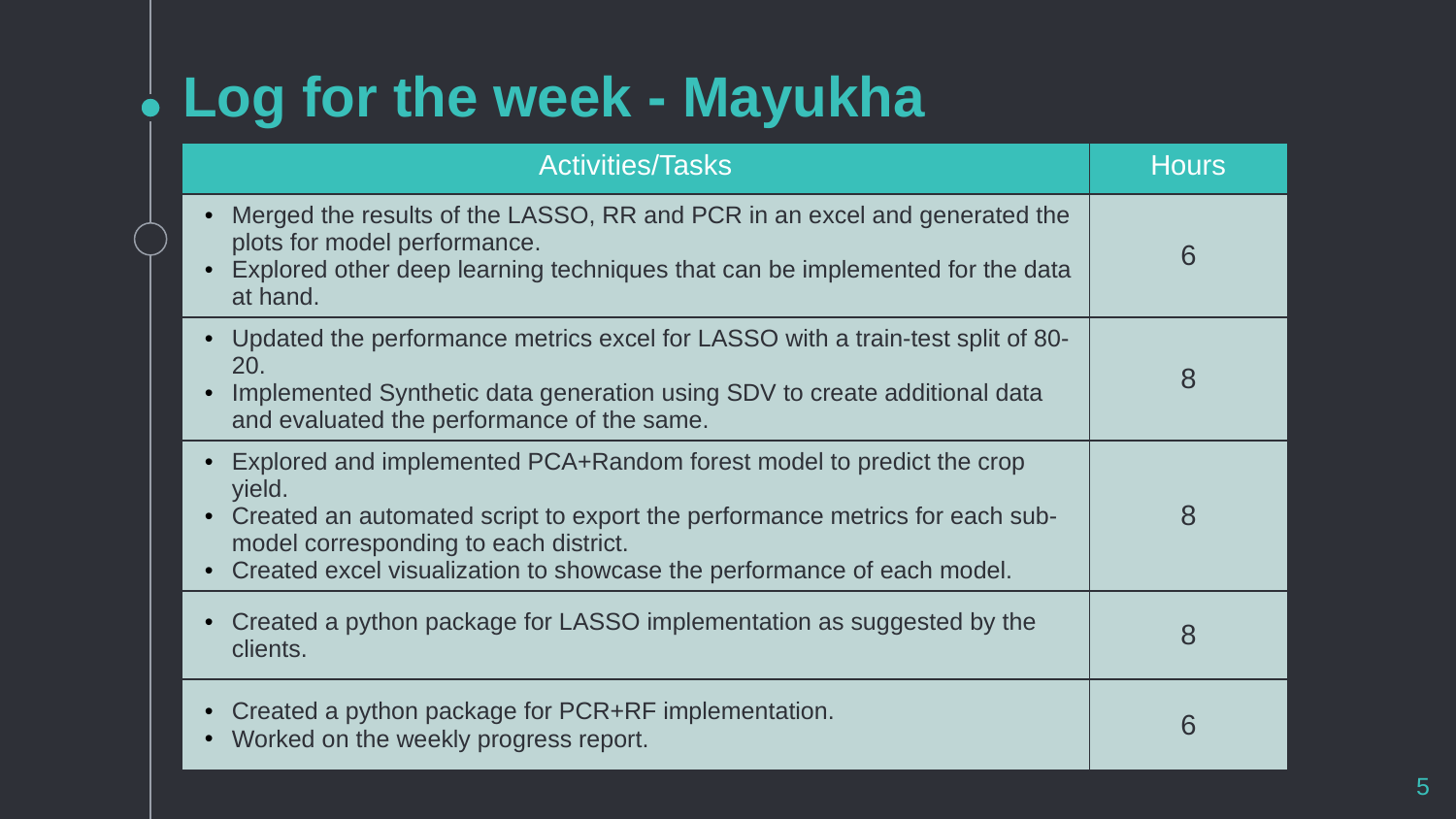

# Log for the week - Mayukha
| Activities/Tasks | Hours |
| --- | --- |
| Merged the results of the LASSO, RR and PCR in an excel and generated the plots for model performance. Explored other deep learning techniques that can be implemented for the data at hand. | 6 |
| Updated the performance metrics excel for LASSO with a train-test split of 80-20. Implemented Synthetic data generation using SDV to create additional data and evaluated the performance of the same. | 8 |
| Explored and implemented PCA+Random forest model to predict the crop yield. Created an automated script to export the performance metrics for each sub-model corresponding to each district. Created excel visualization to showcase the performance of each model. | 8 |
| Created a python package for LASSO implementation as suggested by the clients. | 8 |
| Created a python package for PCR+RF implementation. Worked on the weekly progress report. | 6 |
5